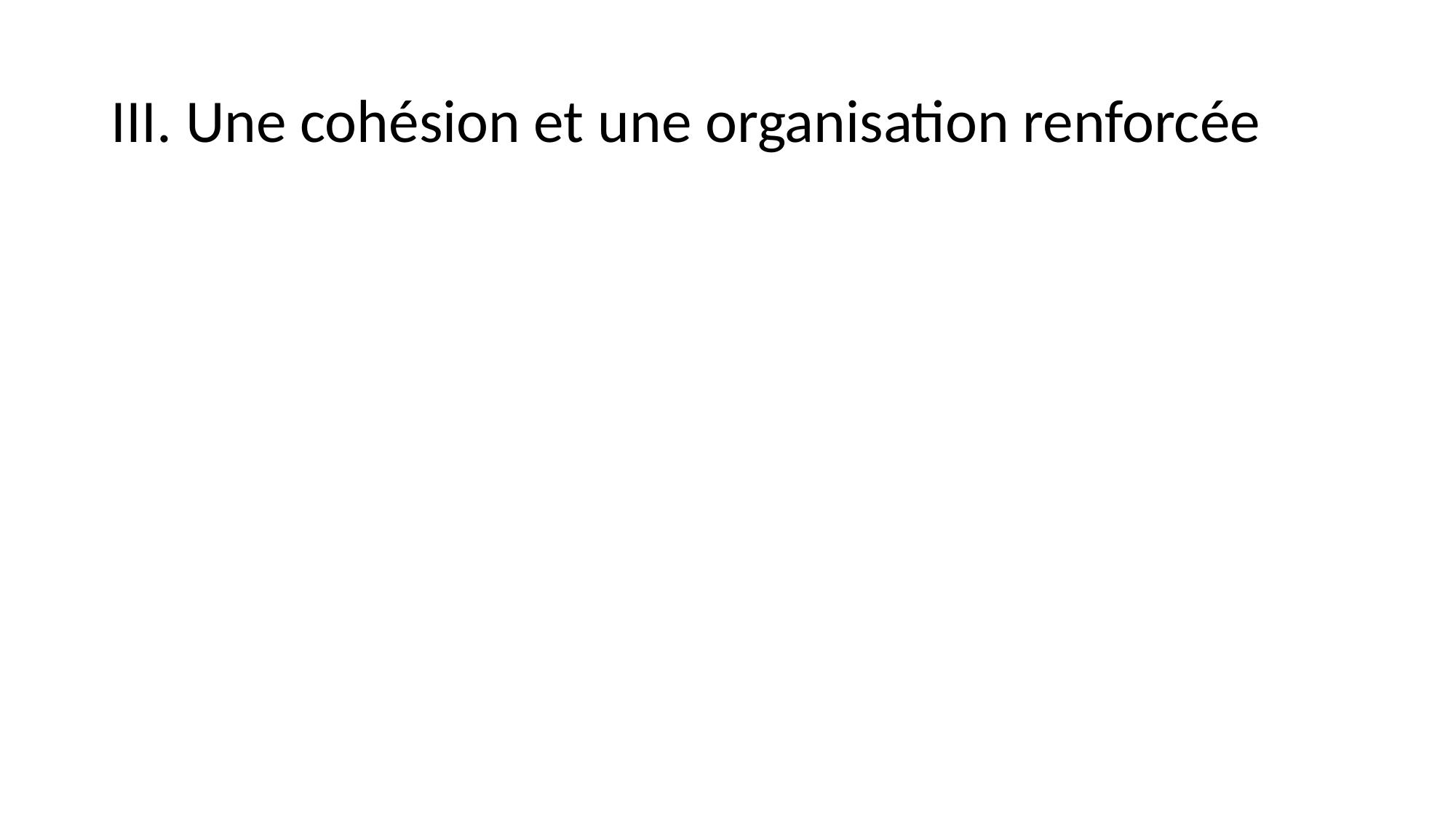

# III. Une cohésion et une organisation renforcée